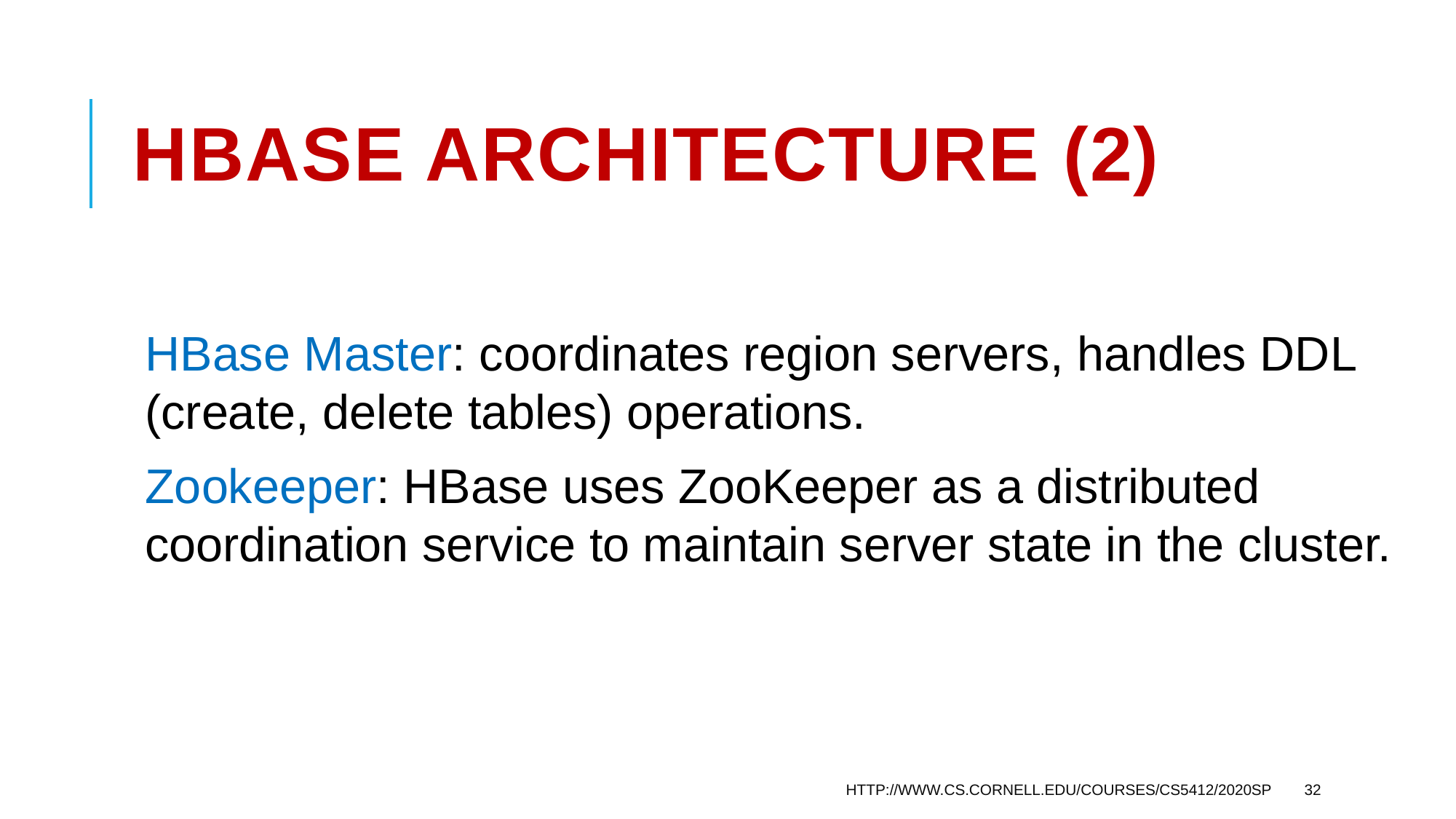

# HBase Architecture (2)
HBase Master: coordinates region servers, handles DDL (create, delete tables) operations.
Zookeeper: HBase uses ZooKeeper as a distributed coordination service to maintain server state in the cluster.
HTTP://WWW.CS.CORNELL.EDU/COURSES/CS5412/2020SP
32